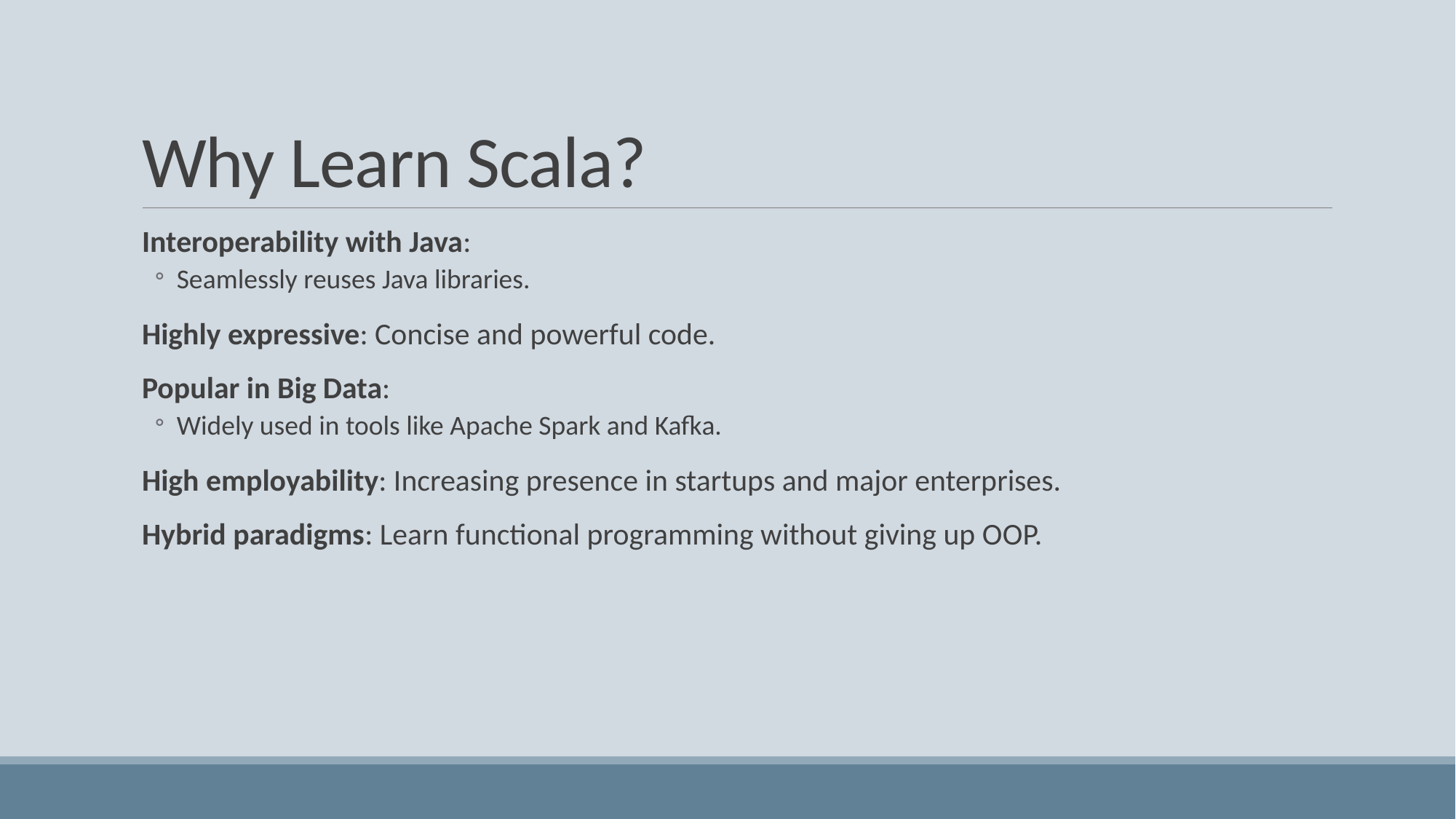

# Why Learn Scala?
Interoperability with Java:
Seamlessly reuses Java libraries.
Highly expressive: Concise and powerful code.
Popular in Big Data:
Widely used in tools like Apache Spark and Kafka.
High employability: Increasing presence in startups and major enterprises.
Hybrid paradigms: Learn functional programming without giving up OOP.